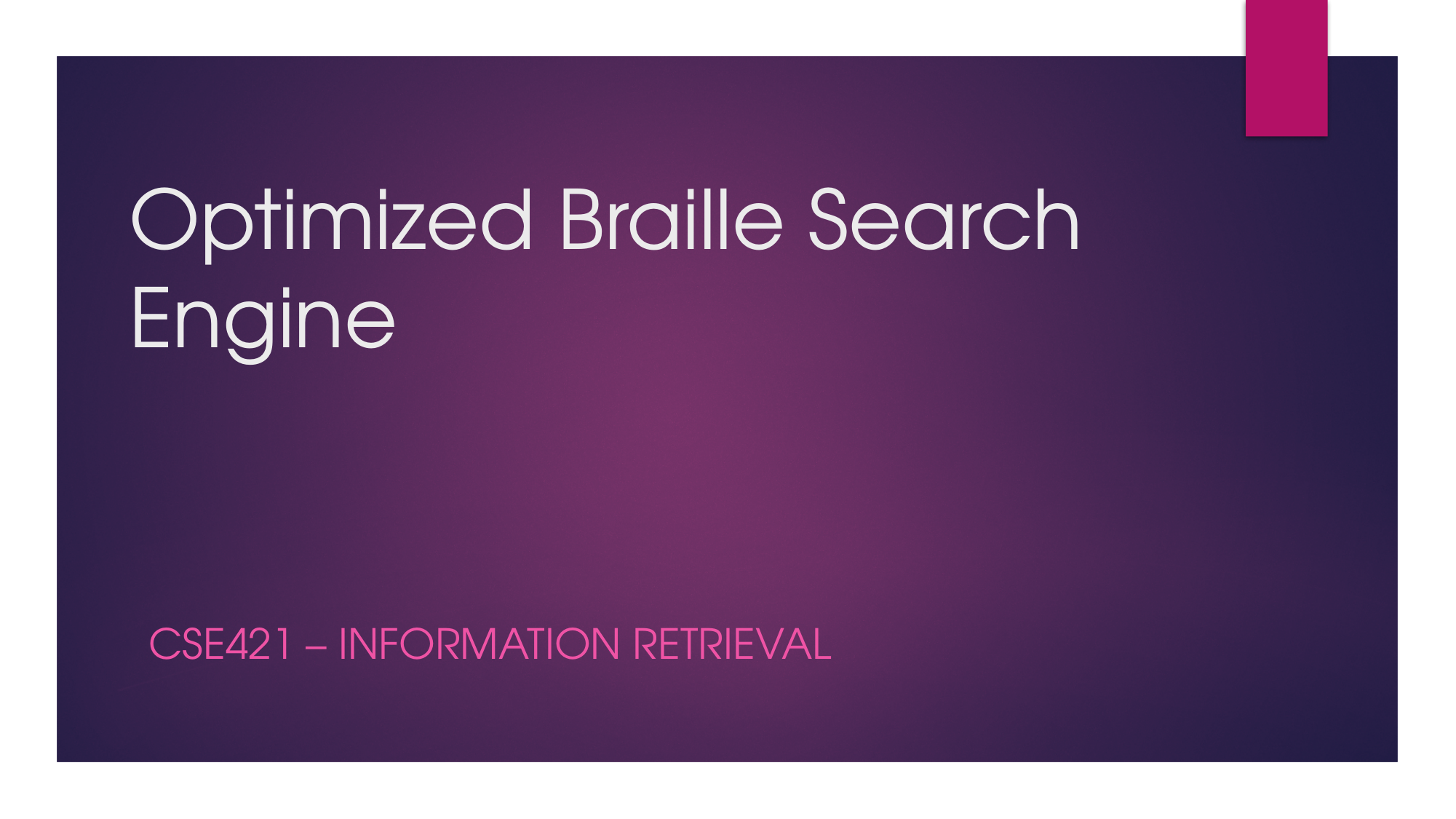

# Optimized Braille Search Engine

CSE421 – Information retrieval